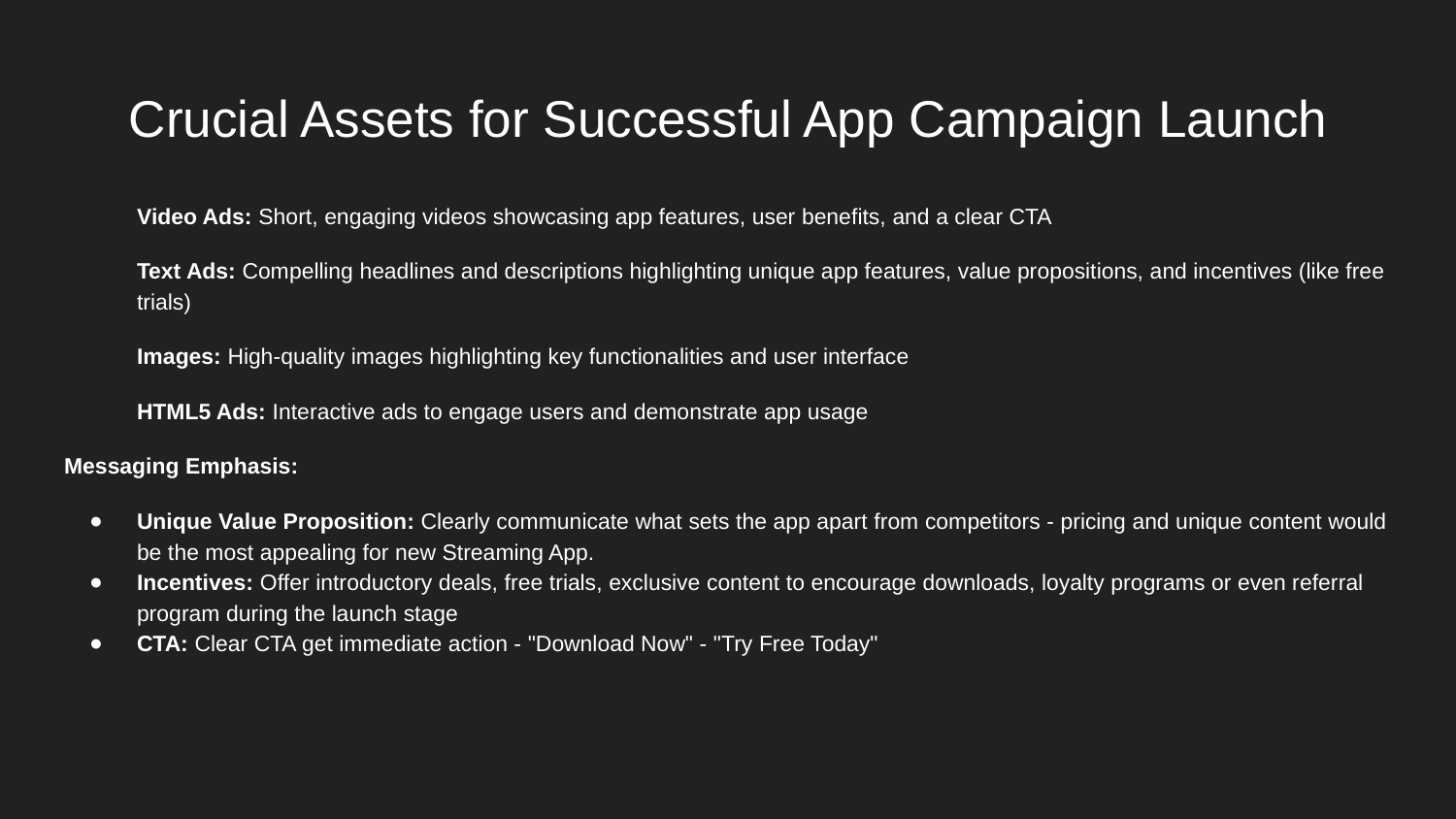

# Crucial Assets for Successful App Campaign Launch
Video Ads: Short, engaging videos showcasing app features, user benefits, and a clear CTA
Text Ads: Compelling headlines and descriptions highlighting unique app features, value propositions, and incentives (like free trials)
Images: High-quality images highlighting key functionalities and user interface
HTML5 Ads: Interactive ads to engage users and demonstrate app usage
Messaging Emphasis:
Unique Value Proposition: Clearly communicate what sets the app apart from competitors - pricing and unique content would be the most appealing for new Streaming App.
Incentives: Offer introductory deals, free trials, exclusive content to encourage downloads, loyalty programs or even referral program during the launch stage
CTA: Clear CTA get immediate action - "Download Now" - "Try Free Today"